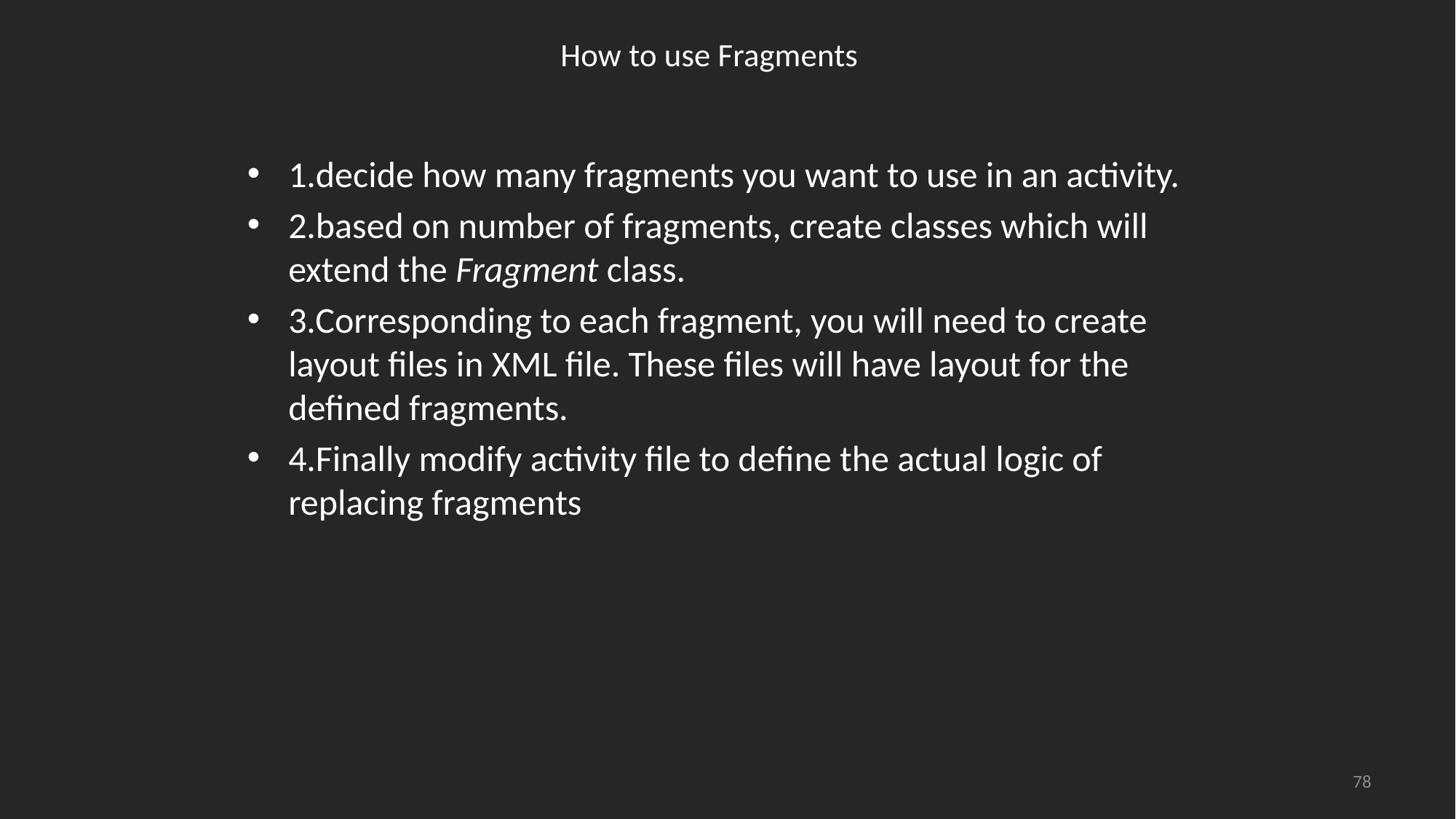

# How to use Fragments
1.decide how many fragments you want to use in an activity.
2.based on number of fragments, create classes which will extend the Fragment class.
3.Corresponding to each fragment, you will need to create layout files in XML file. These files will have layout for the defined fragments.
4.Finally modify activity file to define the actual logic of replacing fragments
78